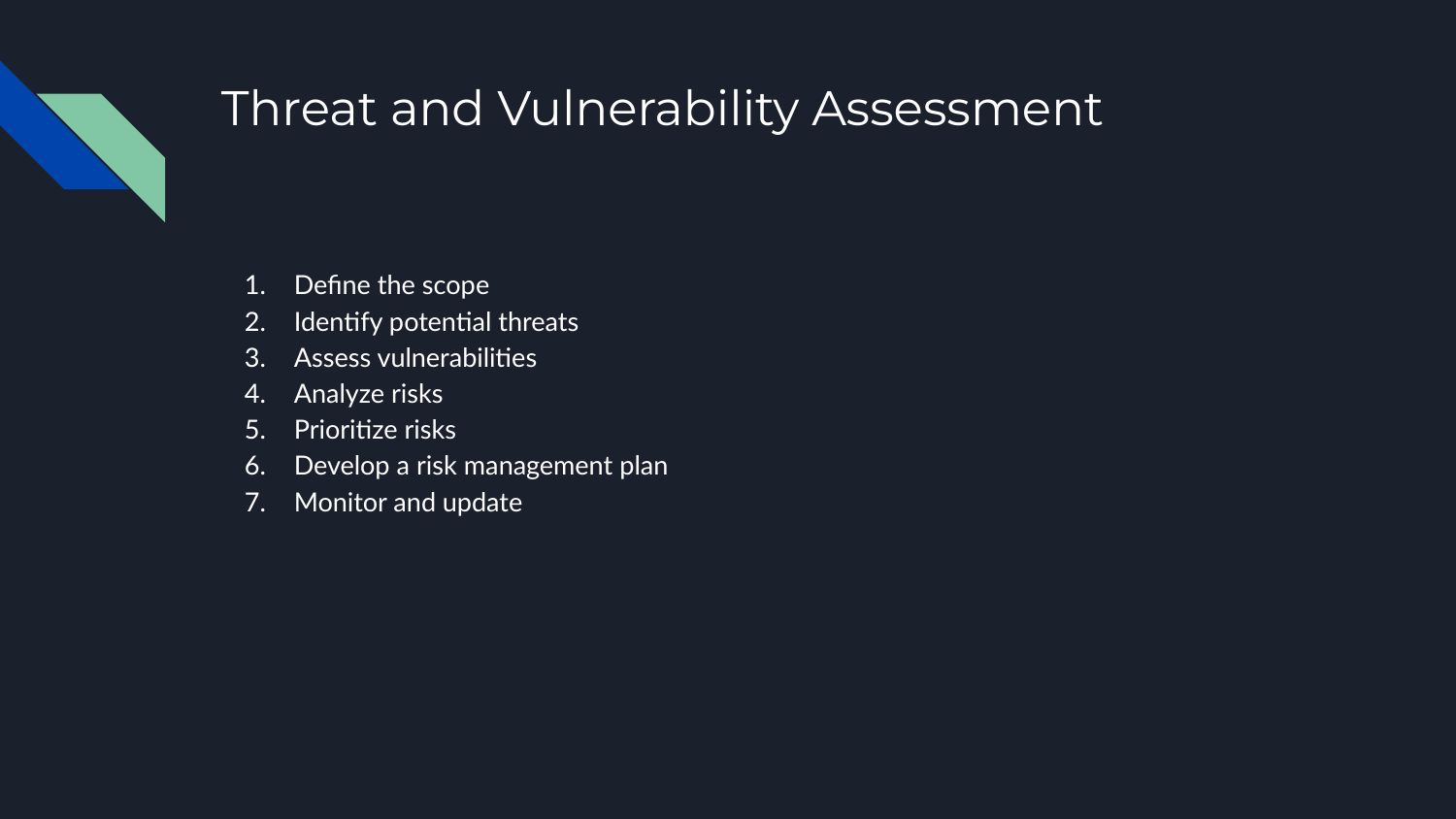

# Threat and Vulnerability Assessment
Define the scope
Identify potential threats
Assess vulnerabilities
Analyze risks
Prioritize risks
Develop a risk management plan
Monitor and update